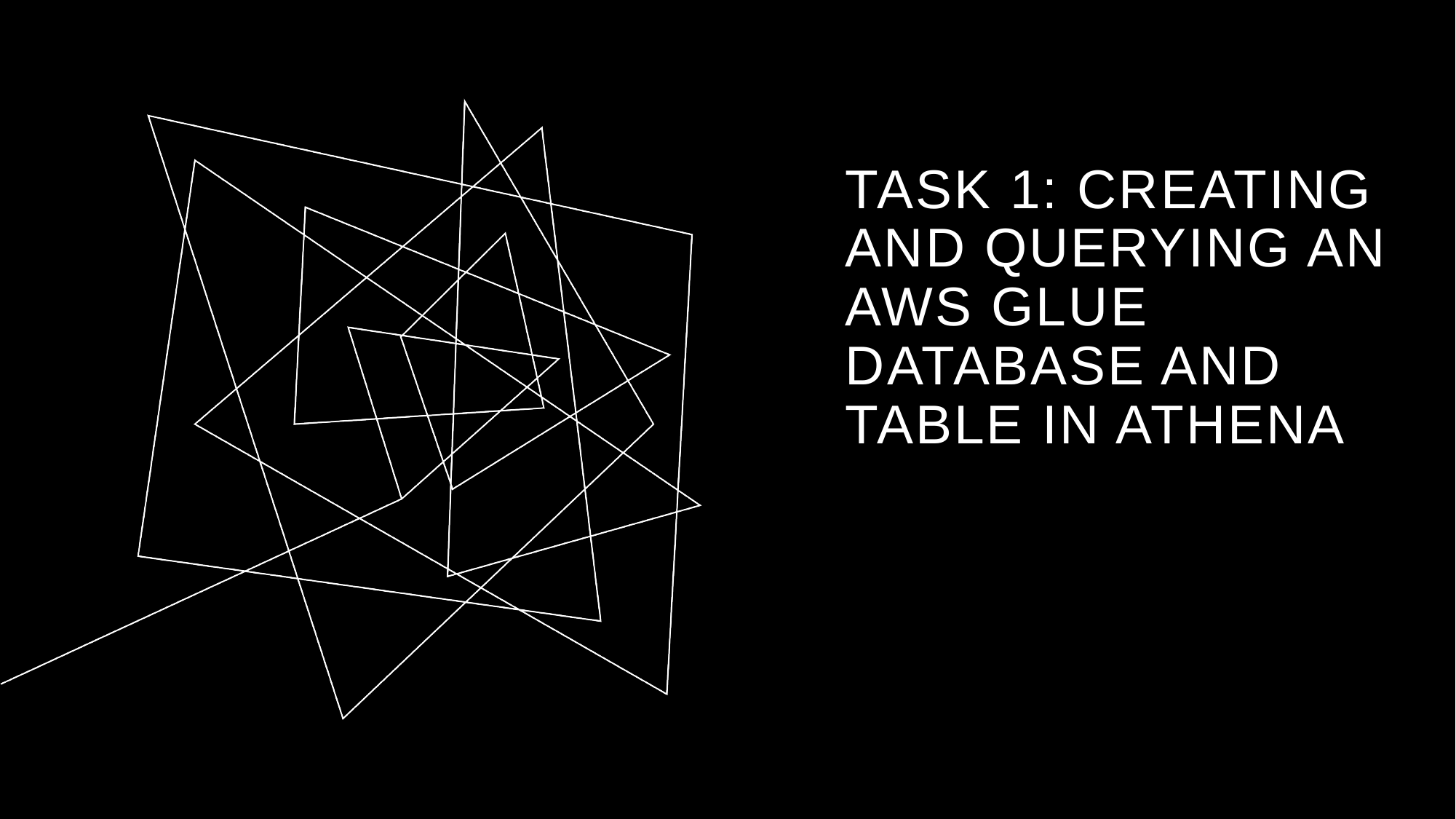

# Task 1: Creating and querying an AWS Glue database and table in Athena